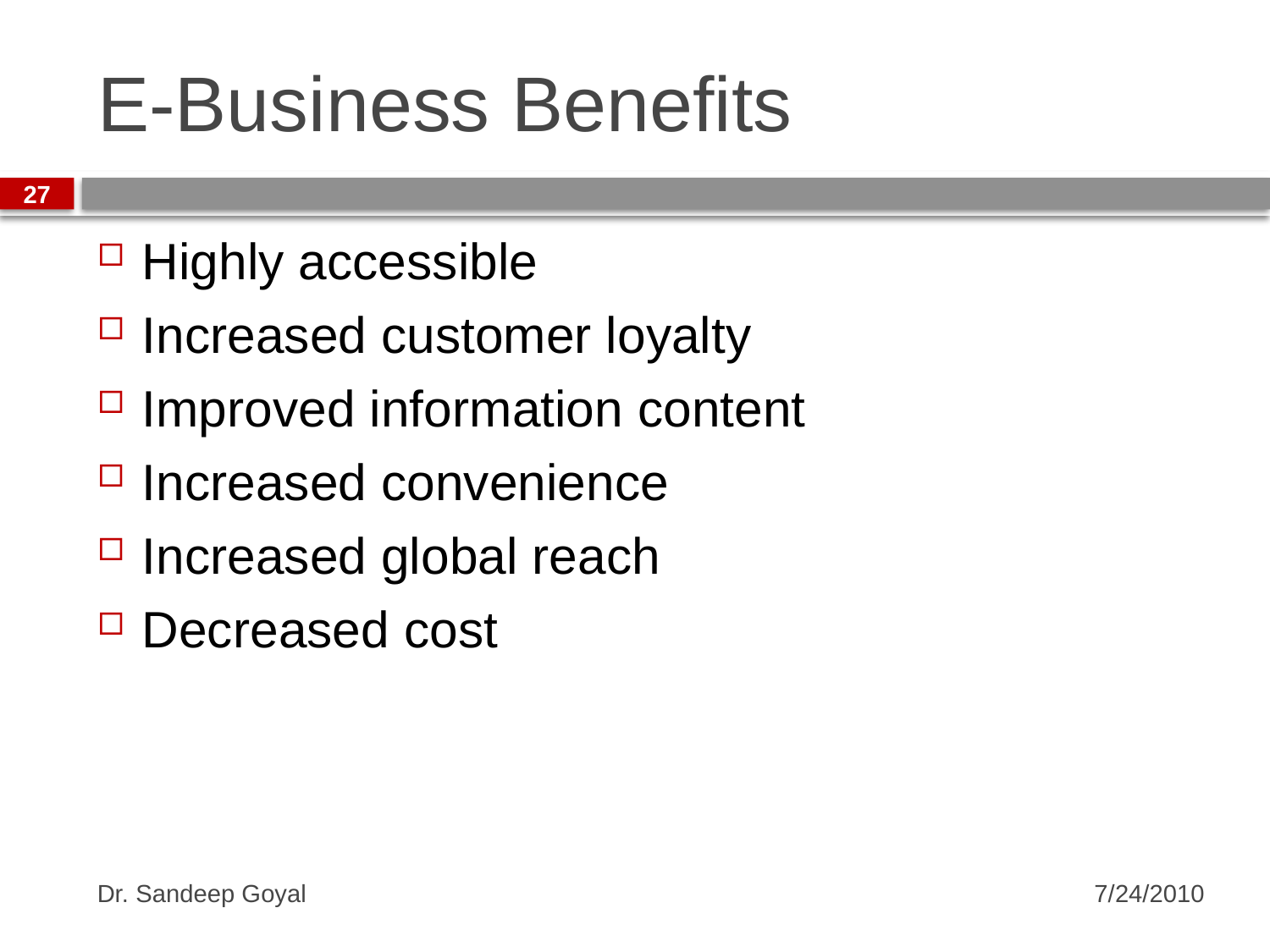

# E-Business Benefits
27
Highly accessible
Increased customer loyalty
Improved information content
Increased convenience
Increased global reach
Decreased cost
Dr. Sandeep Goyal
7/24/2010